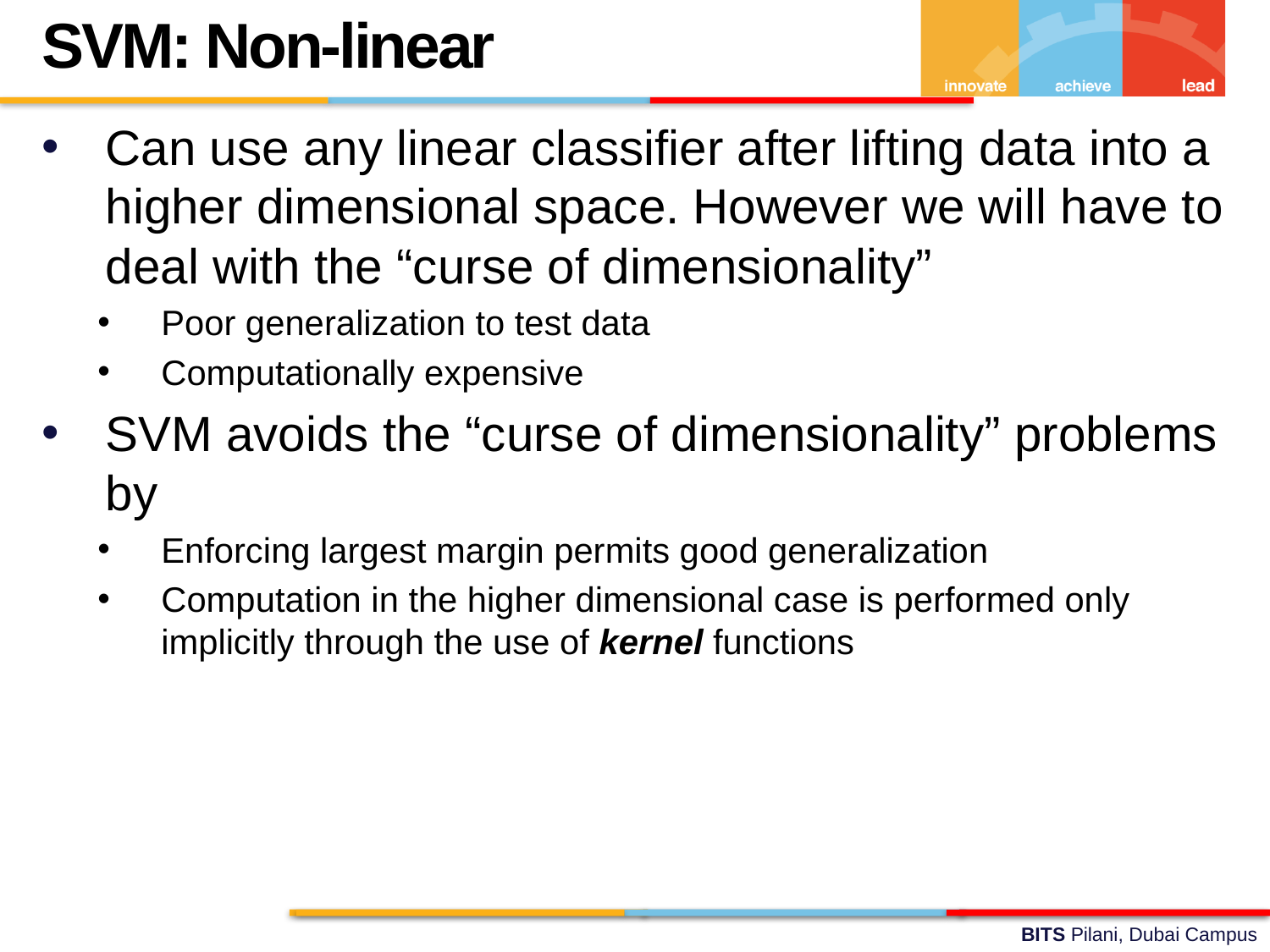

SVM: Non-linear
Can use any linear classifier after lifting data into a
higher dimensional space. However we will have to
deal with the “curse of dimensionality”
Poor generalization to test data
Computationally expensive
SVM avoids the “curse of dimensionality” problems by
Enforcing largest margin permits good generalization
Computation in the higher dimensional case is performed only implicitly through the use of kernel functions